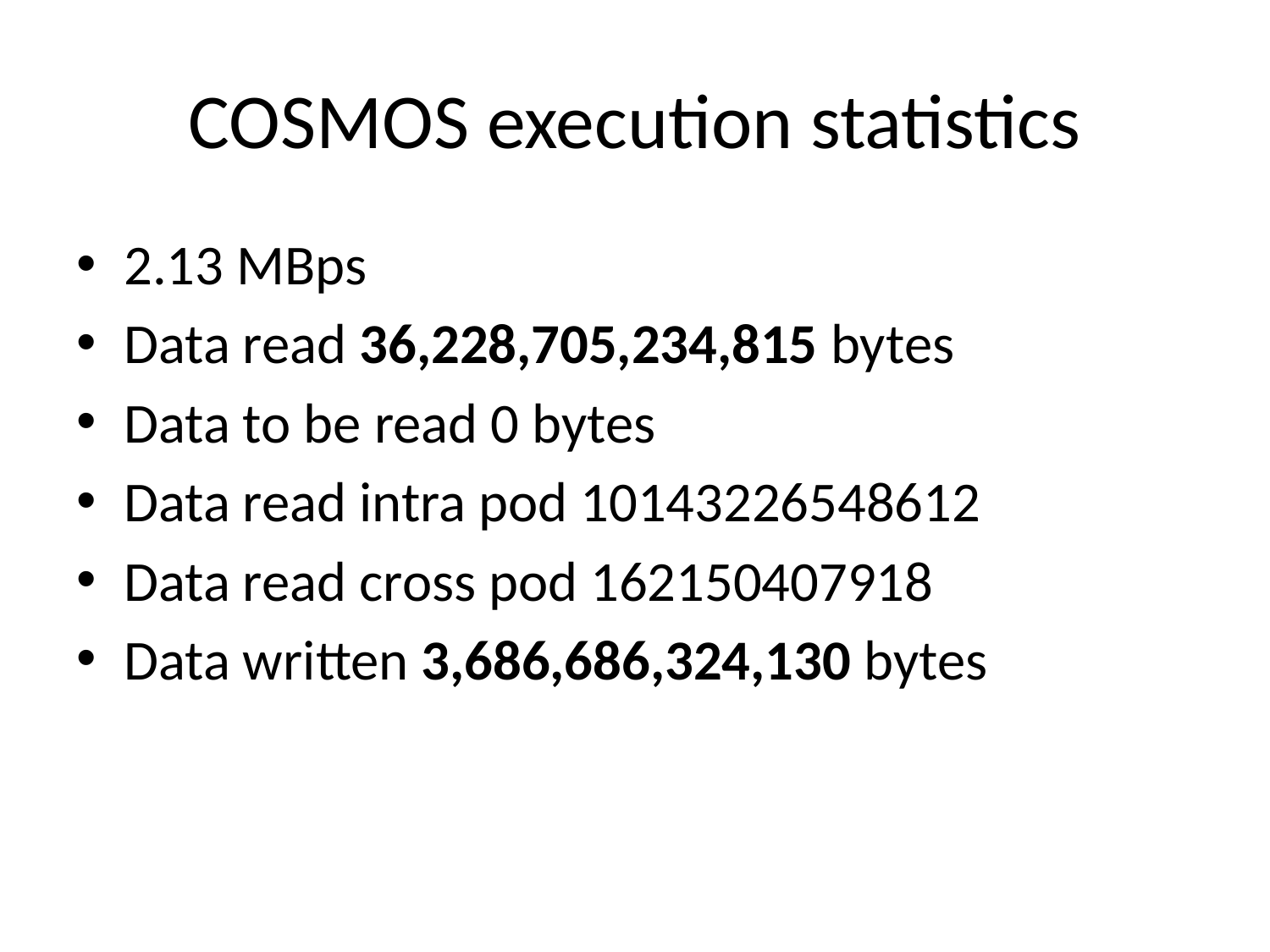

# COSMOS execution statistics
2.13 MBps
Data read 36,228,705,234,815 bytes
Data to be read 0 bytes
Data read intra pod 10143226548612
Data read cross pod 162150407918
Data written 3,686,686,324,130 bytes